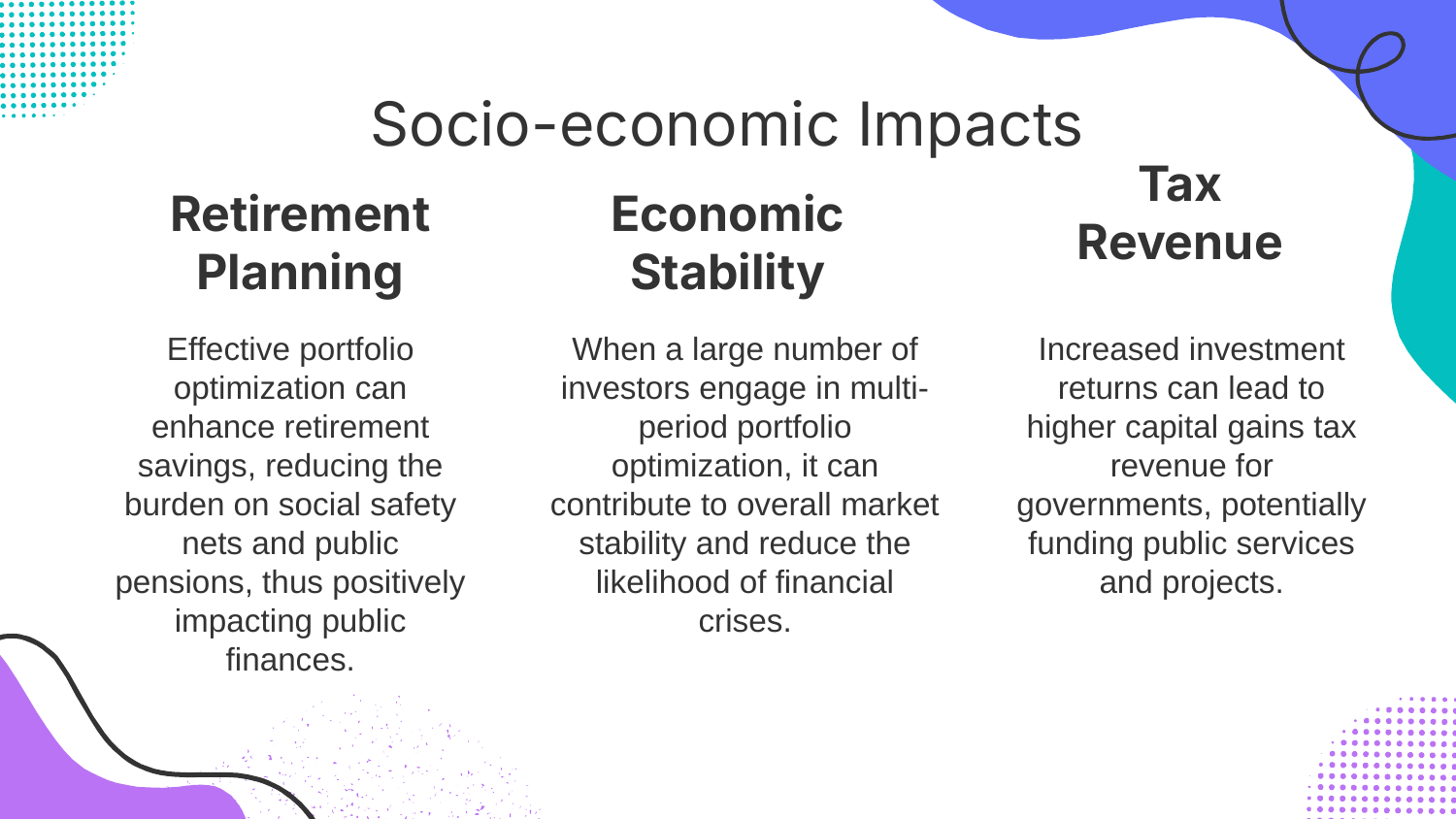

# Socio-economic Impacts
Tax Revenue
Retirement Planning
Economic Stability
When a large number of investors engage in multi-period portfolio optimization, it can contribute to overall market stability and reduce the likelihood of financial crises.
Increased investment returns can lead to higher capital gains tax revenue for governments, potentially funding public services and projects.
Effective portfolio optimization can enhance retirement savings, reducing the burden on social safety nets and public pensions, thus positively impacting public finances.